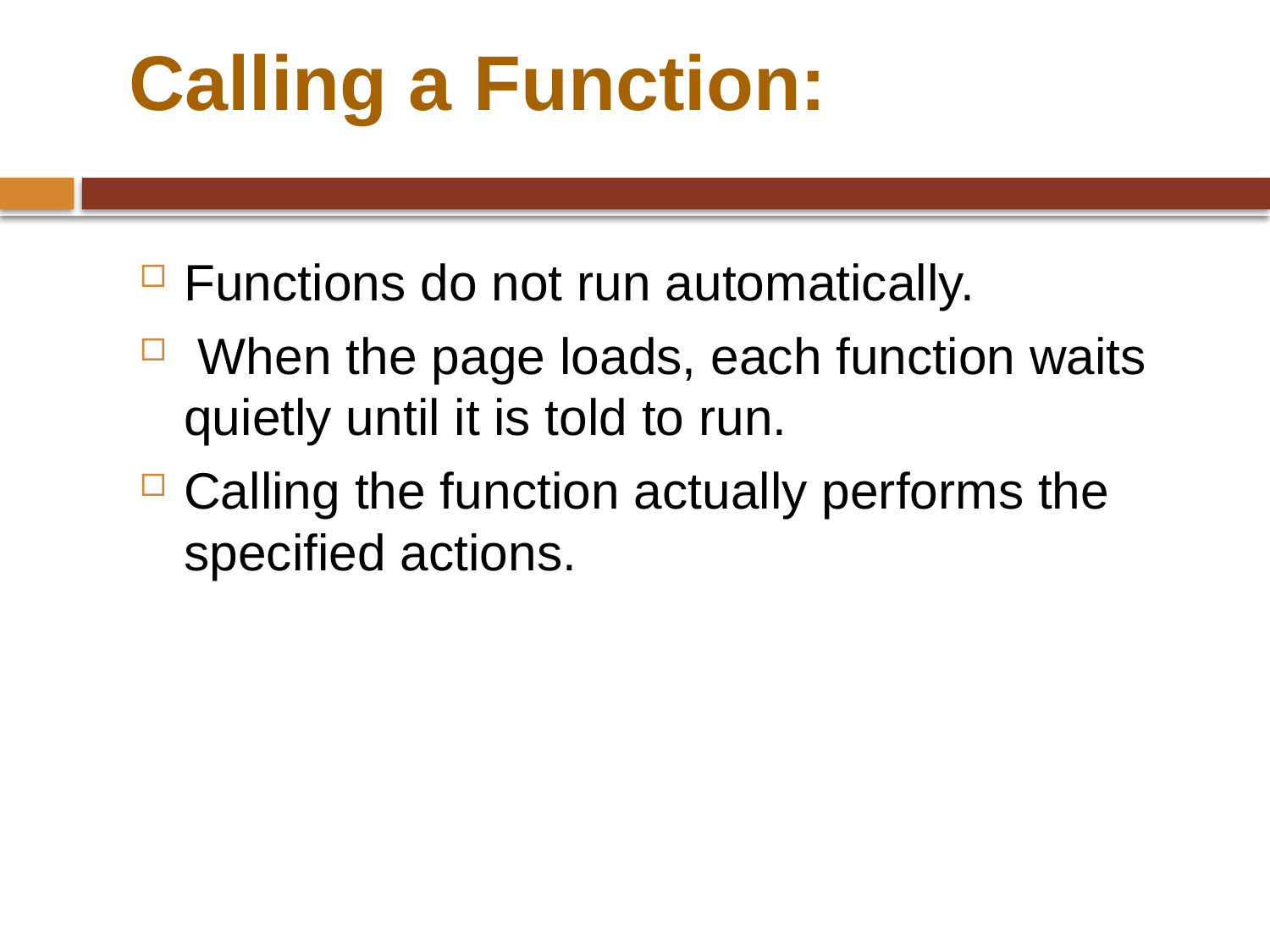

# Calling a Function:
Functions do not run automatically.
 When the page loads, each function waits quietly until it is told to run.
Calling the function actually performs the specified actions.
4